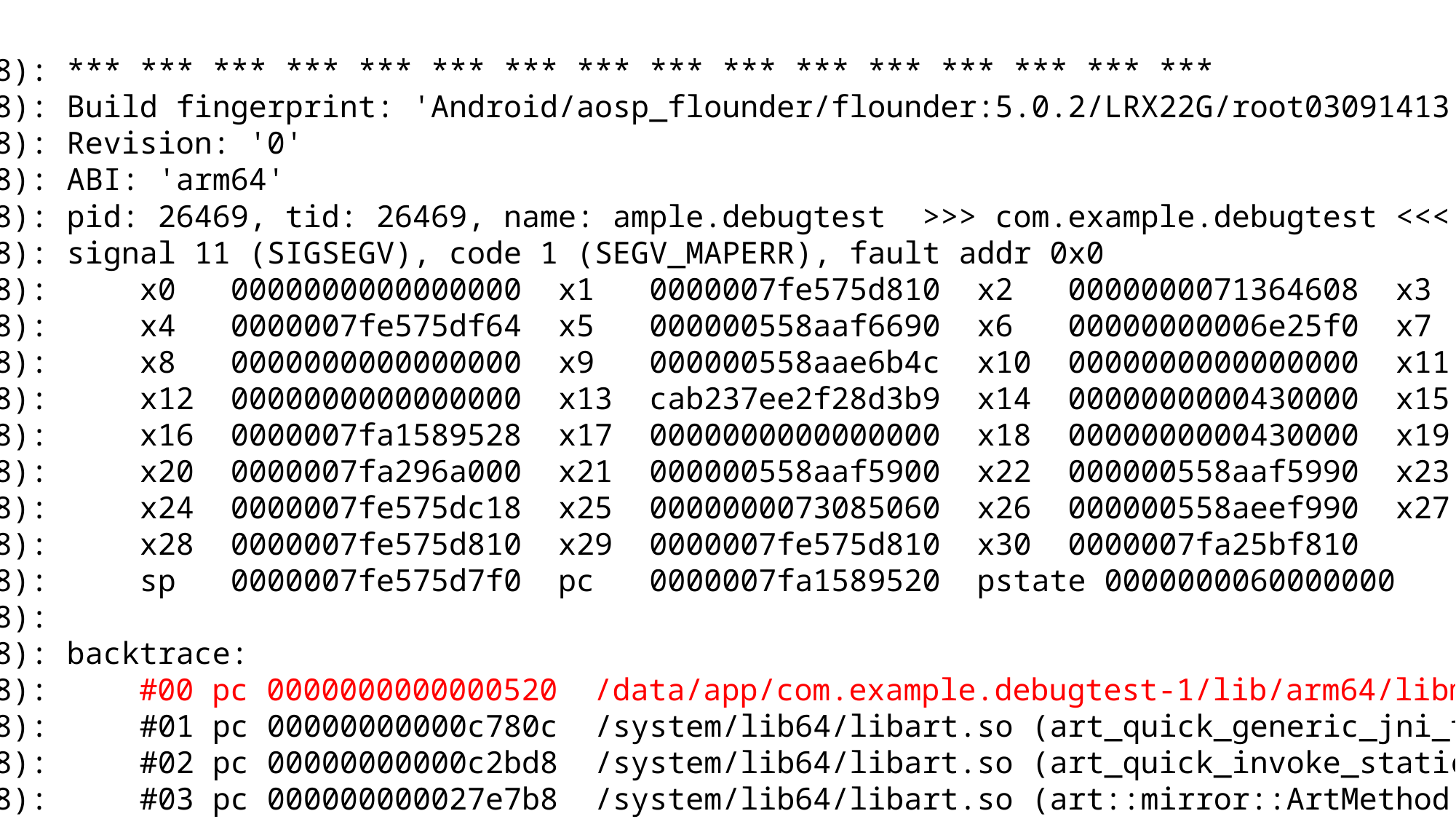

I/DEBUG   (  218): *** *** *** *** *** *** *** *** *** *** *** *** *** *** *** ***
I/DEBUG   (  218): Build fingerprint: 'Android/aosp_flounder/flounder:5.0.2/LRX22G/root03091413:eng/test-keys'
I/DEBUG   (  218): Revision: '0'
I/DEBUG   (  218): ABI: 'arm64'
I/DEBUG   (  218): pid: 26469, tid: 26469, name: ample.debugtest  >>> com.example.debugtest <<<
I/DEBUG   (  218): signal 11 (SIGSEGV), code 1 (SEGV_MAPERR), fault addr 0x0
I/DEBUG   (  218):     x0   0000000000000000  x1   0000007fe575d810  x2   0000000071364608  x3   0000007fe575df84
I/DEBUG   (  218):     x4   0000007fe575df64  x5   000000558aaf6690  x6   00000000006e25f0  x7   0000000000000002
I/DEBUG   (  218):     x8   0000000000000000  x9   000000558aae6b4c  x10  0000000000000000  x11  000000558aae6b48
I/DEBUG   (  218):     x12  0000000000000000  x13  cab237ee2f28d3b9  x14  0000000000430000  x15  0000000000000000
I/DEBUG   (  218):     x16  0000007fa1589528  x17  0000000000000000  x18  0000000000430000  x19  00000000000003e8
I/DEBUG   (  218):     x20  0000007fa296a000  x21  000000558aaf5900  x22  000000558aaf5990  x23  0000007fe575dc18
I/DEBUG   (  218):     x24  0000007fe575dc18  x25  0000000073085060  x26  000000558aeef990  x27  0000000000000000
I/DEBUG   (  218):     x28  0000007fe575d810  x29  0000007fe575d810  x30  0000007fa25bf810
I/DEBUG   (  218):     sp   0000007fe575d7f0  pc   0000007fa1589520  pstate 0000000060000000
I/DEBUG   (  218):
I/DEBUG   (  218): backtrace:
I/DEBUG   (  218):     #00 pc 0000000000000520  /data/app/com.example.debugtest-1/lib/arm64/libmydebug.so (foo+4)
I/DEBUG   (  218):     #01 pc 00000000000c780c  /system/lib64/libart.so (art_quick_generic_jni_trampoline+140)
I/DEBUG   (  218):     #02 pc 00000000000c2bd8  /system/lib64/libart.so (art_quick_invoke_static_stub+584)
I/DEBUG   (  218):     #03 pc 000000000027e7b8  /system/lib64/libart.so (art::mirror::ArtMethod::Invoke(art::Thread*, unsigned int*, unsigned int, art::JValue*, char const*)+160)
I/DEBUG   (  218):     #04 pc 000000000035a44c  /system/lib64/libart.so (artInterpreterToCompiledCodeBridge+128)
I/DEBUG   (  218):     #05 pc 00000000001f26ac  /system/lib64/libart.so (bool art::interpreter::DoCall<false, false>(art::mirror::ArtMethod*, art::Thread*, art::ShadowFrame&, art::Instruction const*, unsigned short, art::JValue*)+440)
I/DEBUG   (  218):     #06 pc 00000000000b9184  /system/lib64/libart.so (art::JValue art::interpreter::ExecuteGotoImpl<false, false>(art::Thread*, art::MethodHelper&, art::DexFile::CodeItem const*, art::ShadowFrame&, art::JValue)+22948)
I/DEBUG   (  218):     #07 pc 00000000001d5628  /system/lib64/libart.so (art::interpreter::EnterInterpreterFromStub(art::Thread*, art::MethodHelper&, art::DexFile::CodeItem const*, art::ShadowFrame&)+136)
I/DEBUG   (  218):     #08 pc 000000000038c060  /system/lib64/libart.so (artQuickToInterpreterBridge+628)
I/DEBUG   (  218):     #09 pc 00000000000c7968  /system/lib64/libart.so (art_quick_to_interpreter_bridge+88)
I/DEBUG   (  218):     #10 pc 00000000000c2944  /system/lib64/libart.so (art_quick_invoke_stub+564)
I/DEBUG   (  218):     #11 pc 000000000027e810  /system/lib64/libart.so (art::mirror::ArtMethod::Invoke(art::Thread*, unsigned int*, unsigned int, art::JValue*, char const*)+248)
I/DEBUG   (  218):     #12 pc 00000000002e474c  /system/lib64/libart.so (art::InvokeMethod(art::ScopedObjectAccessAlreadyRunnable const&, _jobject*, _jobject*, _jobject*, bool)+1140)
I/DEBUG   (  218):     #13 pc 00000000002c55e0  /system/lib64/libart.so (art::Method_invoke(_JNIEnv*, _jobject*, _jobject*, _jobject*, unsigned char)+48)
I/DEBUG   (  218):     #14 pc 00000000000c780c  /system/lib64/libart.so (art_quick_generic_jni_trampoline+140)
I/DEBUG   (  218):     #15 pc 00000000000c2944  /system/lib64/libart.so (art_quick_invoke_stub+564)
I/DEBUG   (  218):     #16 pc 000000000027e810  /system/lib64/libart.so (art::mirror::ArtMethod::Invoke(art::Thread*, unsigned int*, unsigned int, art::JValue*, char const*)+248)
I/DEBUG   (  218):     #17 pc 000000000035a44c  /system/lib64/libart.so (artInterpreterToCompiledCodeBridge+128)
I/DEBUG   (  218):     #18 pc 00000000001f26ac  /system/lib64/libart.so (bool art::interpreter::DoCall<false, false>(art::mirror::ArtMethod*, art::Thread*, art::ShadowFrame&, art::Instruction const*, unsigned short, art::JValue*)+440)
I/DEBUG   (  218):     #19 pc 00000000000bab1c  /system/lib64/libart.so (art::JValue art::interpreter::ExecuteGotoImpl<false, false>(art::Thread*, art::MethodHelper&, art::DexFile::CodeItem const*, art::ShadowFrame&, art::JValue)+29500)
I/DEBUG   (  218):     #20 pc 00000000001d5628  /system/lib64/libart.so (art::interpreter::EnterInterpreterFromStub(art::Thread*, art::MethodHelper&, art::DexFile::CodeItem const*, art::ShadowFrame&)+136)
I/DEBUG   (  218):     #21 pc 000000000038c060  /system/lib64/libart.so (artQuickToInterpreterBridge+628)
I/DEBUG   (  218):     #22 pc 00000000000c7968  /system/lib64/libart.so (art_quick_to_interpreter_bridge+88)
I/DEBUG   (  218):     #23 pc 00000000000c2944  /system/lib64/libart.so (art_quick_invoke_stub+564)
I/DEBUG   (  218):     #24 pc 000000000027e810  /system/lib64/libart.so (art::mirror::ArtMethod::Invoke(art::Thread*, unsigned int*, unsigned int, art::JValue*, char const*)+248)
I/DEBUG   (  218):     #25 pc 000000000035a44c  /system/lib64/libart.so (artInterpreterToCompiledCodeBridge+128)
I/DEBUG   (  218):     #26 pc 00000000001f26ac  /system/lib64/libart.so (bool art::interpreter::DoCall<false, false>(art::mirror::ArtMethod*, art::Thread*, art::ShadowFrame&, art::Instruction const*, unsigned short, art::JValue*)+440)
I/DEBUG   (  218):     #27 pc 00000000003940bc  /system/lib64/libart.so (bool art::interpreter::DoInvokeVirtualQuick<false>(art::Thread*, art::ShadowFrame&, art::Instruction const*, unsigned short, art::JValue*)+244)
I/DEBUG   (  218):     #28 pc 00000000000b9320  /system/lib64/libart.so (art::JValue art::interpreter::ExecuteGotoImpl<false, false>(art::Thread*, art::MethodHelper&, art::DexFile::CodeItem const*, art::ShadowFrame&, art::JValue)+23360)
I/DEBUG   (  218):     #29 pc 00000000001df020  /system/lib64/libart.so (artInterpreterToInterpreterBridge+400)
I/DEBUG   (  218):     #30 pc 00000000001f26ac  /system/lib64/libart.so (bool art::interpreter::DoCall<false, false>(art::mirror::ArtMethod*, art::Thread*, art::ShadowFrame&, art::Instruction const*, unsigned short, art::JValue*)+440)
I/DEBUG   (  218):     #31 pc 00000000003953f8  /system/lib64/libart.so (bool art::interpreter::DoInvoke<(art::InvokeType)4, false, false>(art::Thread*, art::ShadowFrame&, art::Instruction const*, unsigned short, art::JValue*)+268)
I/DEBUG   (  218):     #32 pc 00000000000b8fe8  /system/lib64/libart.so (art::JValue art::interpreter::ExecuteGotoImpl<false, false>(art::Thread*, art::MethodHelper&, art::DexFile::CodeItem const*, art::ShadowFrame&, art::JValue)+22536)
I/DEBUG   (  218):     #33 pc 00000000001d5628  /system/lib64/libart.so (art::interpreter::EnterInterpreterFromStub(art::Thread*, art::MethodHelper&, art::DexFile::CodeItem const*, art::ShadowFrame&)+136)
I/DEBUG   (  218):     #34 pc 000000000038c060  /system/lib64/libart.so (artQuickToInterpreterBridge+628)
I/DEBUG   (  218):     #35 pc 00000000000c7968  /system/lib64/libart.so (art_quick_to_interpreter_bridge+88)
I/DEBUG   (  218):     #36 pc 00000000000c2944  /system/lib64/libart.so (art_quick_invoke_stub+564)
I/DEBUG   (  218):     #37 pc 000000000027e810  /system/lib64/libart.so (art::mirror::ArtMethod::Invoke(art::Thread*, unsigned int*, unsigned int, art::JValue*, char const*)+248)
I/DEBUG   (  218):     #38 pc 000000000035a44c  /system/lib64/libart.so (artInterpreterToCompiledCodeBridge+128)
I/DEBUG   (  218):     #39 pc 00000000001f26ac  /system/lib64/libart.so (bool art::interpreter::DoCall<false, false>(art::mirror::ArtMethod*, art::Thread*, art::ShadowFrame&, art::Instruction const*, unsigned short, art::JValue*)+440)
I/DEBUG   (  218):     #40 pc 00000000003940bc  /system/lib64/libart.so (bool art::interpreter::DoInvokeVirtualQuick<false>(art::Thread*, art::ShadowFrame&, art::Instruction const*, unsigned short, art::JValue*)+244)
I/DEBUG   (  218):     #41 pc 00000000000abf64  /system/lib64/libart.so (art::JValue art::interpreter::ExecuteGotoImpl<true, false>(art::Thread*, art::MethodHelper&, art::DexFile::CodeItem const*, art::ShadowFrame&, art::JValue)+23964)
I/DEBUG   (  218):     #42 pc 00000000001d568c  /system/lib64/libart.so (art::interpreter::EnterInterpreterFromStub(art::Thread*, art::MethodHelper&, art::DexFile::CodeItem const*, art::ShadowFrame&)+236)
I/DEBUG   (  218):     #43 pc 000000000038c060  /system/lib64/libart.so (artQuickToInterpreterBridge+628)
I/DEBUG   (  218):     #44 pc 00000000000c7968  /system/lib64/libart.so (art_quick_to_interpreter_bridge+88)
I/DEBUG   (  218):     #45 pc 00000000000c2944  /system/lib64/libart.so (art_quick_invoke_stub+564)
I/DEBUG   (  218):     #46 pc 000000000027e810  /system/lib64/libart.so (art::mirror::ArtMethod::Invoke(art::Thread*, unsigned int*, unsigned int, art::JValue*, char const*)+248)
I/DEBUG   (  218):     #47 pc 000000000035a44c  /system/lib64/libart.so (artInterpreterToCompiledCodeBridge+128)
I/DEBUG   (  218):     #48 pc 00000000001f26ac  /system/lib64/libart.so (bool art::interpreter::DoCall<false, false>(art::mirror::ArtMethod*, art::Thread*, art::ShadowFrame&, art::Instruction const*, unsigned short, art::JValue*)+440)
I/DEBUG   (  218):     #49 pc 00000000003953f8  /system/lib64/libart.so (bool art::interpreter::DoInvoke<(art::InvokeType)4, false, false>(art::Thread*, art::ShadowFrame&, art::Instruction const*, unsigned short, art::JValue*)+268)
I/DEBUG   (  218):     #50 pc 00000000000b8fe8  /system/lib64/libart.so (art::JValue art::interpreter::ExecuteGotoImpl<false, false>(art::Thread*, art::MethodHelper&, art::DexFile::CodeItem const*, art::ShadowFrame&, art::JValue)+22536)
I/DEBUG   (  218):     #51 pc 00000000001df020  /system/lib64/libart.so (artInterpreterToInterpreterBridge+400)
I/DEBUG   (  218):     #52 pc 00000000001f26ac  /system/lib64/libart.so (bool art::interpreter::DoCall<false, false>(art::mirror::ArtMethod*, art::Thread*, art::ShadowFrame&, art::Instruction const*, unsigned short, art::JValue*)+440)
I/DEBUG   (  218):     #53 pc 00000000000b9184  /system/lib64/libart.so (art::JValue art::interpreter::ExecuteGotoImpl<false, false>(art::Thread*, art::MethodHelper&, art::DexFile::CodeItem const*, art::ShadowFrame&, art::JValue)+22948)
I/DEBUG   (  218):     #54 pc 00000000001d5628  /system/lib64/libart.so (art::interpreter::EnterInterpreterFromStub(art::Thread*, art::MethodHelper&, art::DexFile::CodeItem const*, art::ShadowFrame&)+136)
I/DEBUG   (  218):     #55 pc 000000000038c060  /system/lib64/libart.so (artQuickToInterpreterBridge+628)
I/DEBUG   (  218):     #56 pc 00000000000c7968  /system/lib64/libart.so (art_quick_to_interpreter_bridge+88)
I/DEBUG   (  218):     #57 pc 00000000000c2944  /system/lib64/libart.so (art_quick_invoke_stub+564)
I/DEBUG   (  218):     #58 pc 000000000027e810  /system/lib64/libart.so (art::mirror::ArtMethod::Invoke(art::Thread*, unsigned int*, unsigned int, art::JValue*, char const*)+248)
I/DEBUG   (  218):     #59 pc 000000000035a44c  /system/lib64/libart.so (artInterpreterToCompiledCodeBridge+128)
I/DEBUG   (  218):     #60 pc 00000000001f26ac  /system/lib64/libart.so (bool art::interpreter::DoCall<false, false>(art::mirror::ArtMethod*, art::Thread*, art::ShadowFrame&, art::Instruction const*, unsigned short, art::JValue*)+440)
I/DEBUG   (  218):     #61 pc 00000000003940bc  /system/lib64/libart.so (bool art::interpreter::DoInvokeVirtualQuick<false>(art::Thread*, art::ShadowFrame&, art::Instruction const*, unsigned short, art::JValue*)+244)
I/DEBUG   (  218):     #62 pc 00000000000abf64  /system/lib64/libart.so (art::JValue art::interpreter::ExecuteGotoImpl<true, false>(art::Thread*, art::MethodHelper&, art::DexFile::CodeItem const*, art::ShadowFrame&, art::JValue)+23964)
I/DEBUG   (  218):     #63 pc 00000000001df110  /system/lib64/libart.so (artInterpreterToInterpreterBridge+640)
I/DEBUG   (  218):
I/DEBUG   (  218): Tombstone written to: /data/tombstones/tombstone_03
W/ActivityManager(  521):   Force finishing activity com.example.debugtest/.MainActivity
E/JavaBinder(  521): !!! FAILED BINDER TRANSACTION !!!
I/WindowState(  521): WIN DEATH: Window{b02cec0 u0 com.example.debugtest/com.example.debugtest.MainActivity}
W/ActivityManager(  521): Exception thrown during pause
W/ActivityManager(  521): android.os.DeadObjectException
W/ActivityManager(  521):       at android.os.BinderProxy.transactNative(Native Method)
W/ActivityManager(  521):       at android.os.BinderProxy.transact(Binder.java:496)
W/ActivityManager(  521):       at android.app.ApplicationThreadProxy.schedulePauseActivity(ApplicationThreadNative.java:701)
W/ActivityManager(  521):       at com.android.server.am.ActivityStack.startPausingLocked(ActivityStack.java:852)
W/ActivityManager(  521):       at com.android.server.am.ActivityStack.finishActivityLocked(ActivityStack.java:2754)
W/ActivityManager(  521):       at com.android.server.am.ActivityStack.finishTopRunningActivityLocked(ActivityStack.java:2611)
W/ActivityManager(  521):       at com.android.server.am.ActivityStackSupervisor.finishTopRunningActivityLocked(ActivityStackSupervisor.java:2453)
W/ActivityManager(  521):       at com.android.server.am.ActivityManagerService.handleAppCrashLocked(ActivityManagerService.java:11511)
W/ActivityManager(  521):       at com.android.server.am.ActivityManagerService.makeAppCrashingLocked(ActivityManagerService.java:11408)
W/ActivityManager(  521):       at com.android.server.am.ActivityManagerService.crashApplication(ActivityManagerService.java:12087)
W/ActivityManager(  521):       at com.android.server.am.ActivityManagerService.handleApplicationCrashInner(ActivityManagerService.java:11603)
W/ActivityManager(  521):       at com.android.server.am.NativeCrashListener$NativeCrashReporter.run(NativeCrashListener.java:86)
E/lowmemorykiller(  161): Error writing /proc/26469/oom_score_adj; errno=22
I/Zygote  (  224): Process 26469 exited due to signal (11)
I/ActivityManager(  521): Process com.example.debugtest (pid 26469) has died
I/OpenGLRenderer(  521): Initialized EGL, version 1.4
W/OpenGLRenderer(  917): Incorrectly called buildLayer on View: ShortcutAndWidgetContainer, destroying layer...